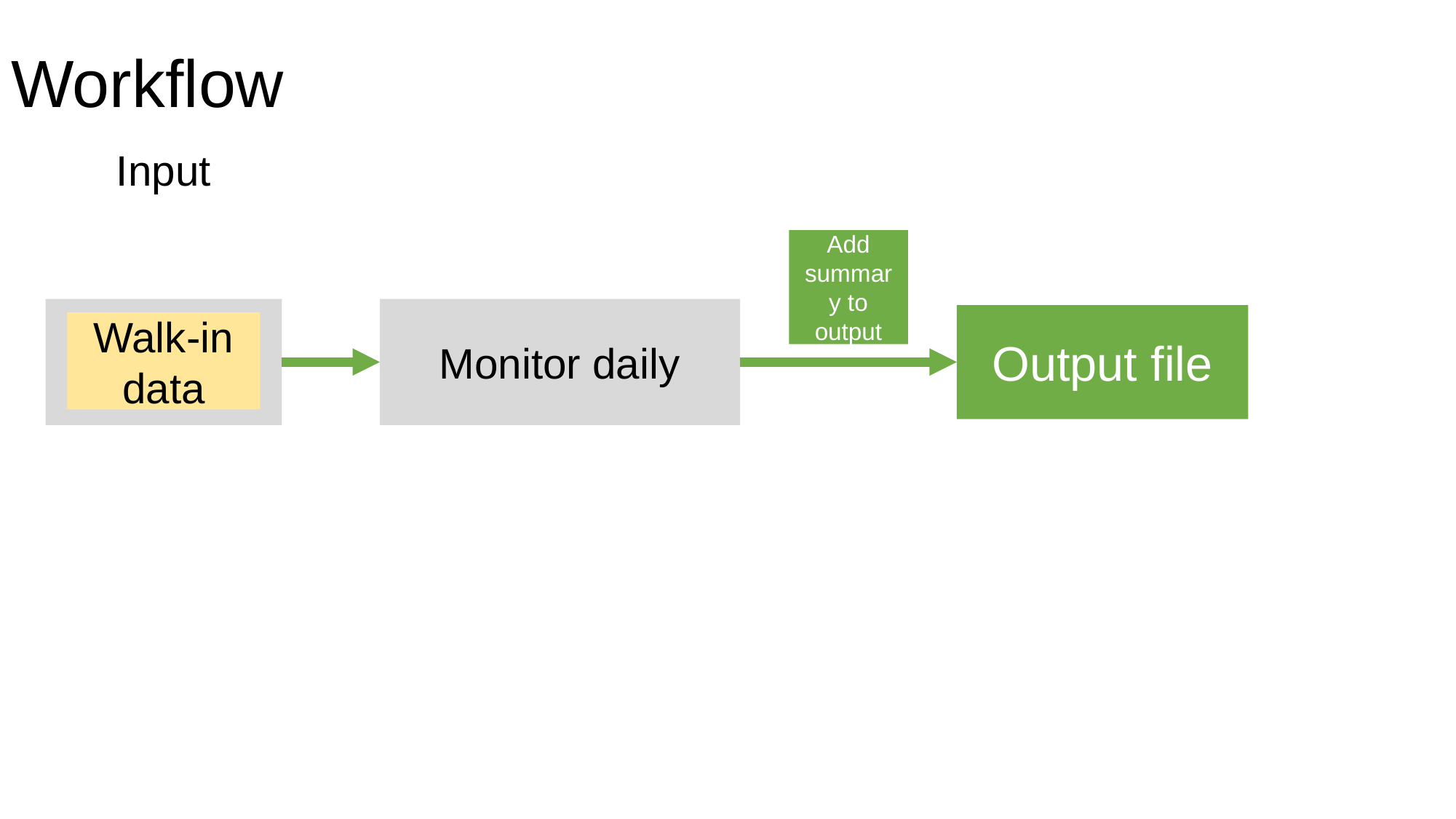

# Workflow
Input
Add summary to output

Walk-in data
Monitor daily
Output file